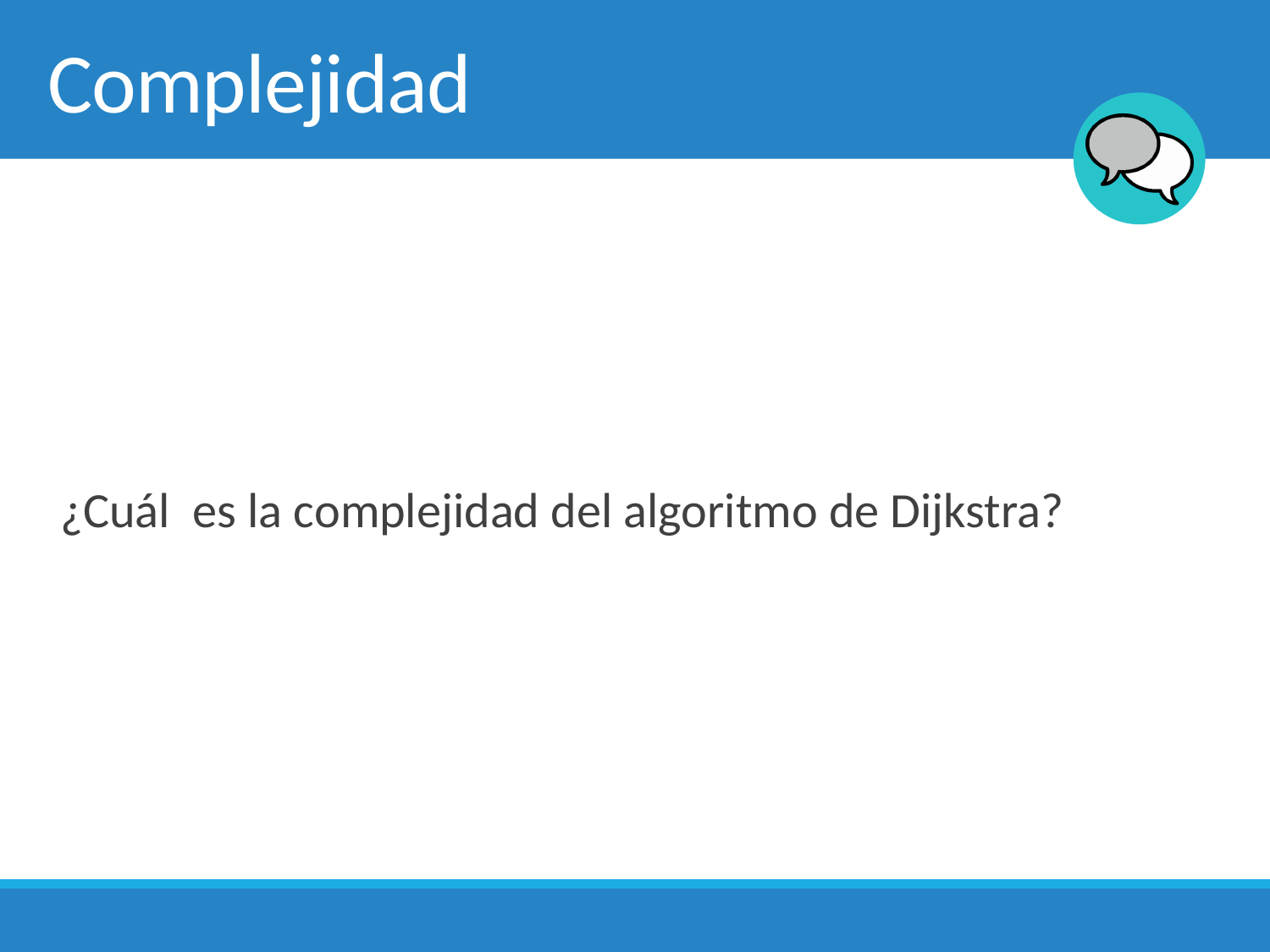

# Complejidad
¿Cuál  es la complejidad del algoritmo de Dijkstra?